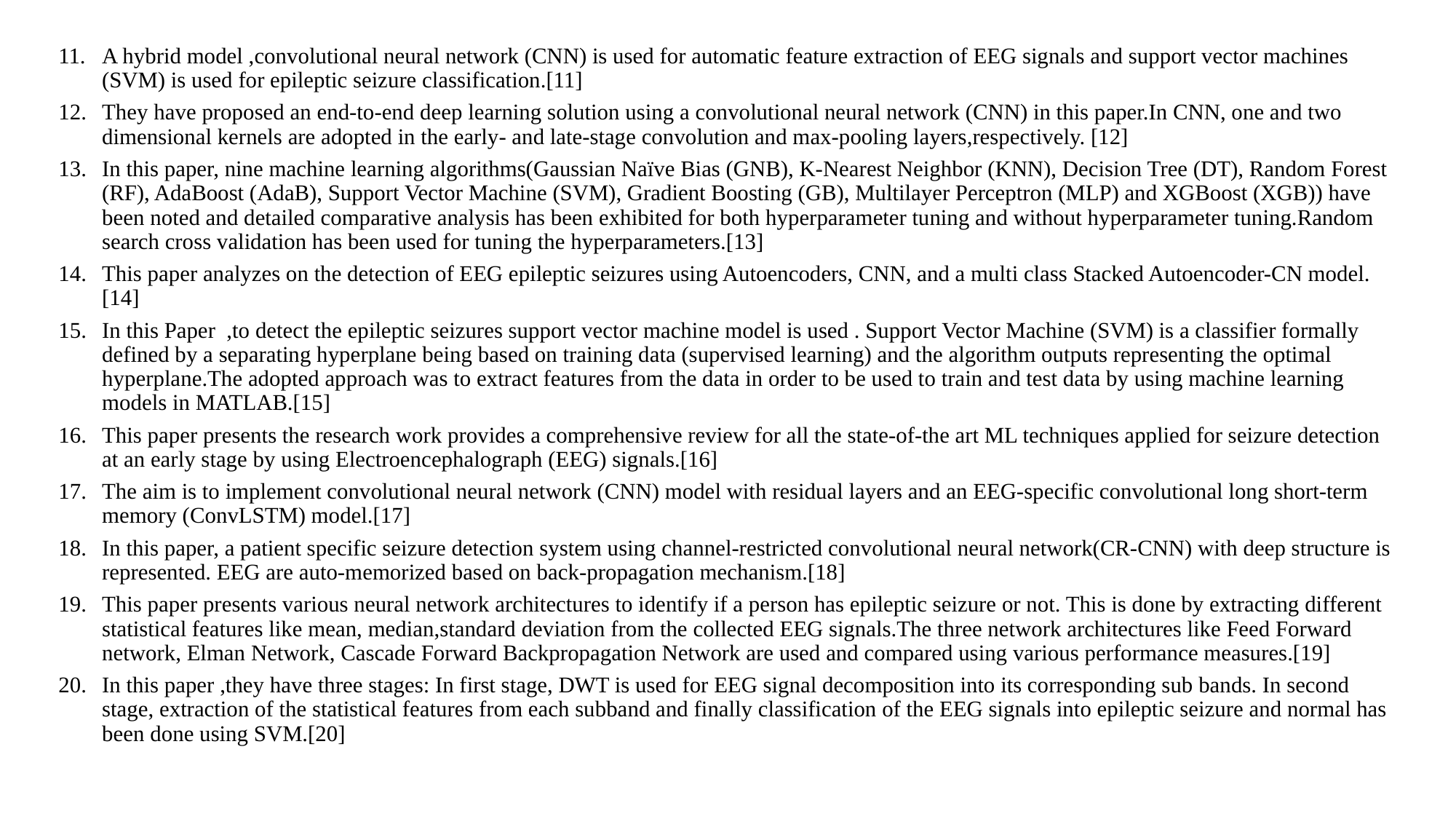

A hybrid model ,convolutional neural network (CNN) is used for automatic feature extraction of EEG signals and support vector machines (SVM) is used for epileptic seizure classification.[11]
They have proposed an end-to-end deep learning solution using a convolutional neural network (CNN) in this paper.In CNN, one and two dimensional kernels are adopted in the early- and late-stage convolution and max-pooling layers,respectively. [12]
In this paper, nine machine learning algorithms(Gaussian Naïve Bias (GNB), K-Nearest Neighbor (KNN), Decision Tree (DT), Random Forest (RF), AdaBoost (AdaB), Support Vector Machine (SVM), Gradient Boosting (GB), Multilayer Perceptron (MLP) and XGBoost (XGB)) have  been noted and detailed comparative analysis has been exhibited for both hyperparameter tuning and without hyperparameter tuning.Random search cross validation has been used for tuning the hyperparameters.[13]
This paper analyzes on the detection of EEG epileptic seizures using Autoencoders, CNN, and a multi class Stacked Autoencoder-CN model.[14]
In this Paper  ,to detect the epileptic seizures support vector machine model is used . Support Vector Machine (SVM) is a classifier formally defined by a separating hyperplane being based on training data (supervised learning) and the algorithm outputs representing the optimal hyperplane.The adopted approach was to extract features from the data in order to be used to train and test data by using machine learning models in MATLAB.[15]
This paper presents the research work provides a comprehensive review for all the state-of-the art ML techniques applied for seizure detection at an early stage by using Electroencephalograph (EEG) signals.[16]
The aim is to implement convolutional neural network (CNN) model with residual layers and an EEG-specific convolutional long short-term memory (ConvLSTM) model.[17]
In this paper, a patient specific seizure detection system using channel-restricted convolutional neural network(CR-CNN) with deep structure is represented. EEG are auto-memorized based on back-propagation mechanism.[18]
This paper presents various neural network architectures to identify if a person has epileptic seizure or not. This is done by extracting different statistical features like mean, median,standard deviation from the collected EEG signals.The three network architectures like Feed Forward network, Elman Network, Cascade Forward Backpropagation Network are used and compared using various performance measures.[19]
In this paper ,they have three stages: In first stage, DWT is used for EEG signal decomposition into its corresponding sub bands. In second stage, extraction of the statistical features from each subband and finally classification of the EEG signals into epileptic seizure and normal has been done using SVM.[20]